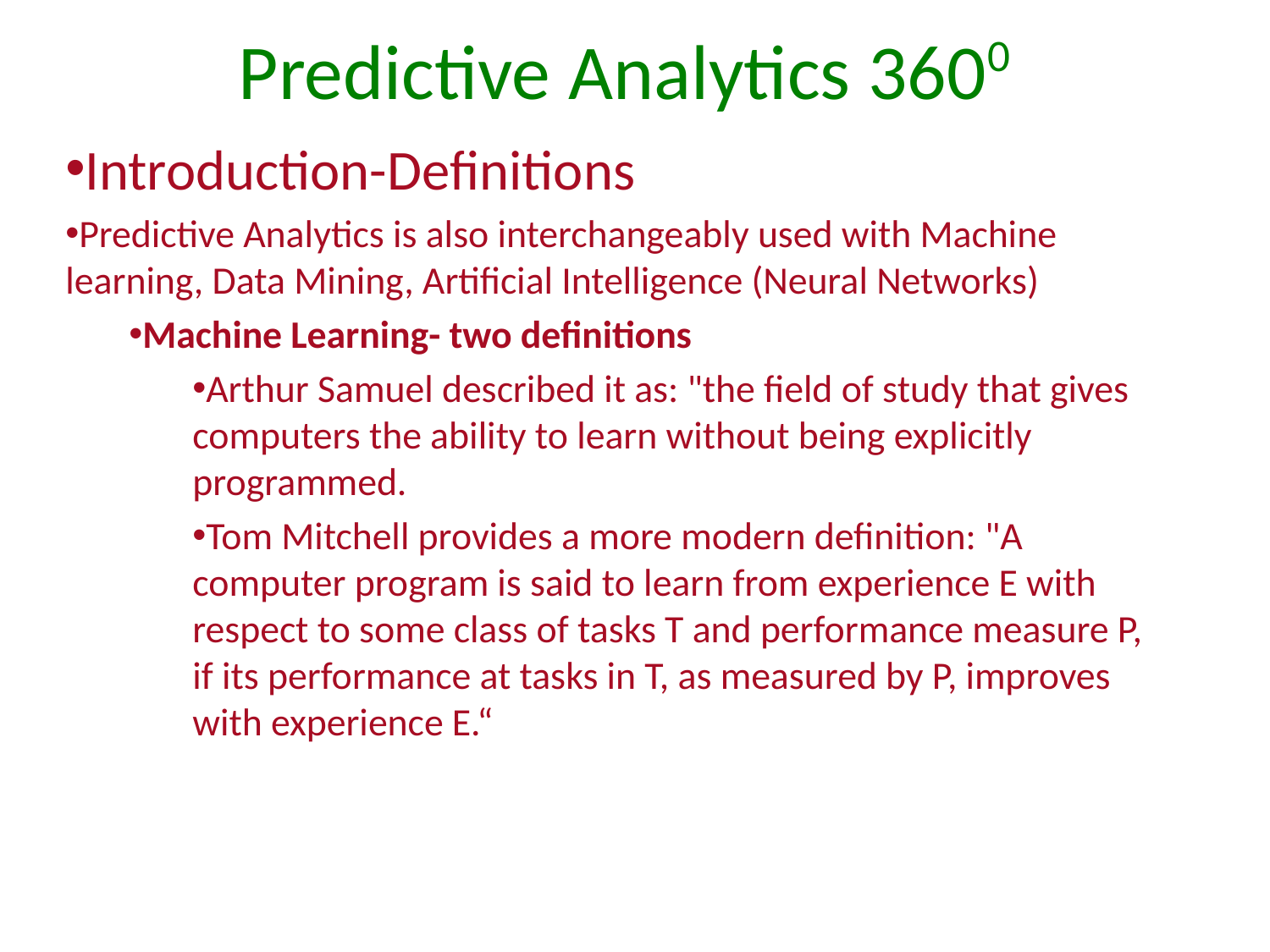

# Predictive Analytics 3600
Introduction-Definitions
Predictive Analytics is also interchangeably used with Machine learning, Data Mining, Artificial Intelligence (Neural Networks)
Machine Learning- two definitions
Arthur Samuel described it as: "the field of study that gives computers the ability to learn without being explicitly programmed.
Tom Mitchell provides a more modern definition: "A computer program is said to learn from experience E with respect to some class of tasks T and performance measure P, if its performance at tasks in T, as measured by P, improves with experience E.“